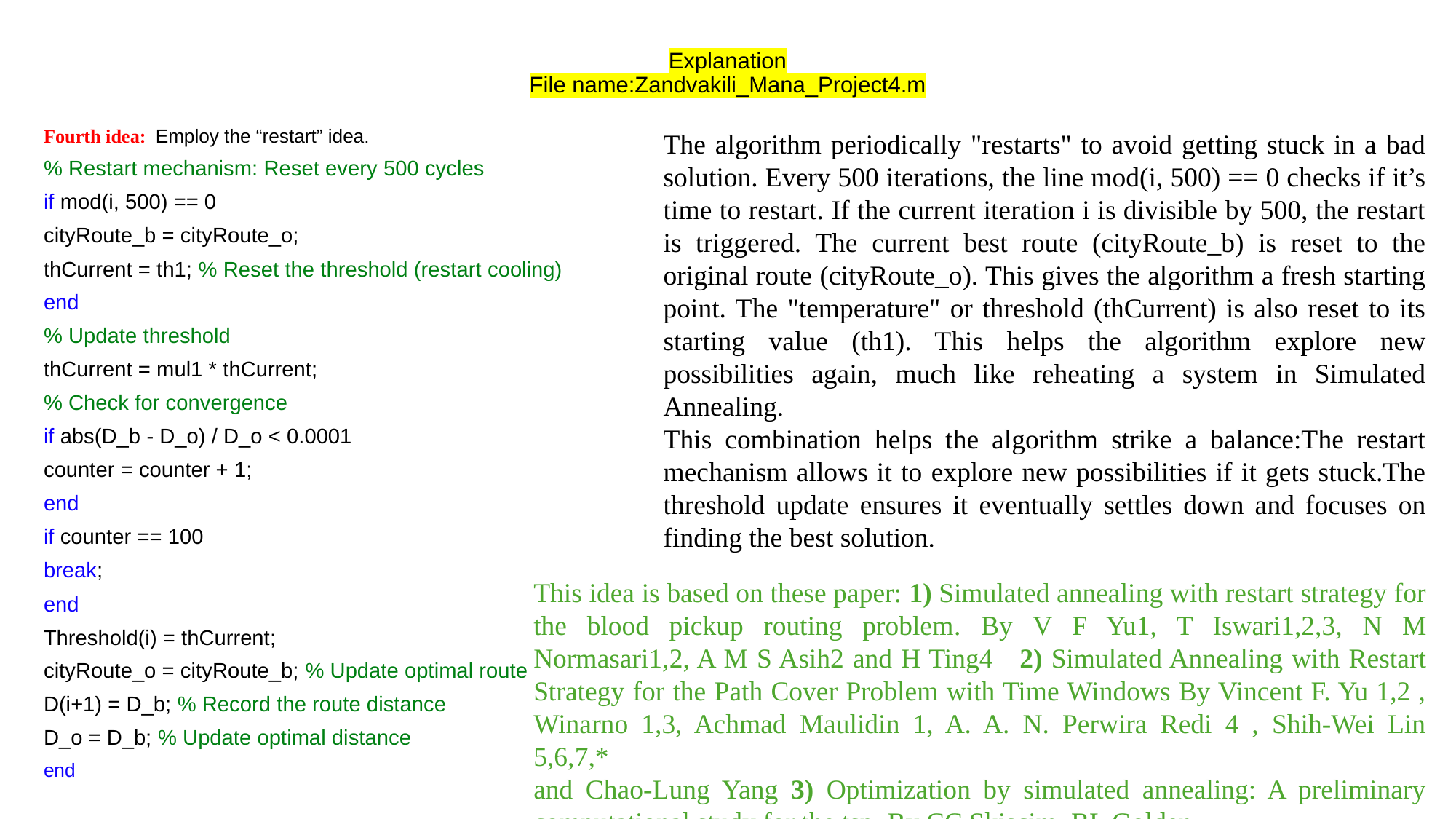

# Explanation File name:Zandvakili_Mana_Project4.m
Fourth idea:  Employ the “restart” idea.
% Restart mechanism: Reset every 500 cycles
if mod(i, 500) == 0
cityRoute_b = cityRoute_o;
thCurrent = th1; % Reset the threshold (restart cooling)
end
% Update threshold
thCurrent = mul1 * thCurrent;
% Check for convergence
if abs(D_b - D_o) / D_o < 0.0001
counter = counter + 1;
end
if counter == 100
break;
end
Threshold(i) = thCurrent;
cityRoute_o = cityRoute_b; % Update optimal route
D(i+1) = D_b; % Record the route distance
D_o = D_b; % Update optimal distance
end

The algorithm periodically "restarts" to avoid getting stuck in a bad solution. Every 500 iterations, the line mod(i, 500) == 0 checks if it’s time to restart. If the current iteration i is divisible by 500, the restart is triggered. The current best route (cityRoute_b) is reset to the original route (cityRoute_o). This gives the algorithm a fresh starting point. The "temperature" or threshold (thCurrent) is also reset to its starting value (th1). This helps the algorithm explore new possibilities again, much like reheating a system in Simulated Annealing.
This combination helps the algorithm strike a balance:The restart mechanism allows it to explore new possibilities if it gets stuck.The threshold update ensures it eventually settles down and focuses on finding the best solution.
This idea is based on these paper: 1) Simulated annealing with restart strategy for the blood pickup routing problem. By V F Yu1, T Iswari1,2,3, N M Normasari1,2, A M S Asih2 and H Ting4   2) Simulated Annealing with Restart Strategy for the Path Cover Problem with Time Windows By Vincent F. Yu 1,2 , Winarno 1,3, Achmad Maulidin 1, A. A. N. Perwira Redi 4 , Shih-Wei Lin 5,6,7,*
and Chao-Lung Yang 3) Optimization by simulated annealing: A preliminary computational study for the tsp. By CC Skiscim, BL Golden